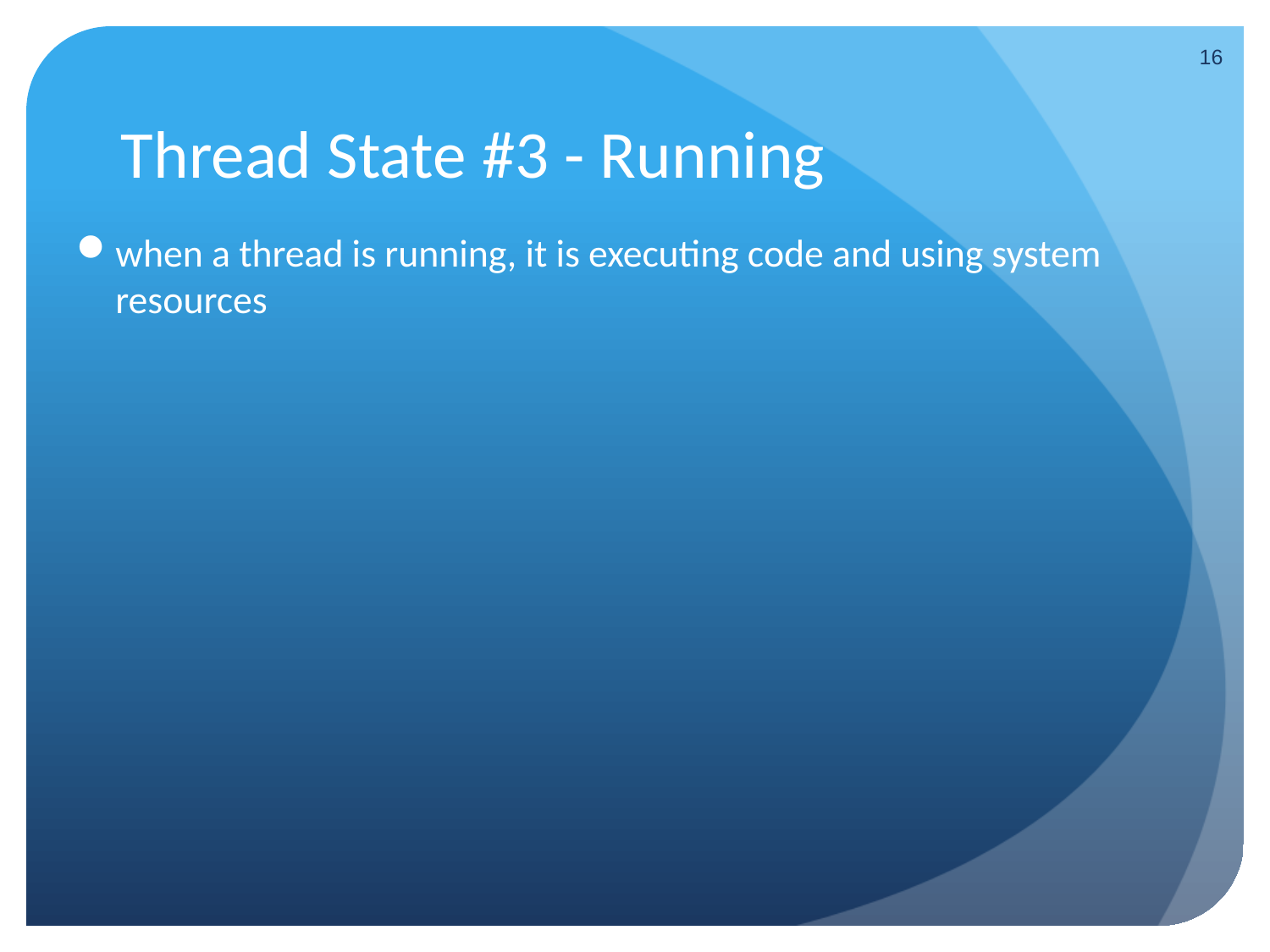

16
# Thread State #3 - Running
when a thread is running, it is executing code and using system resources